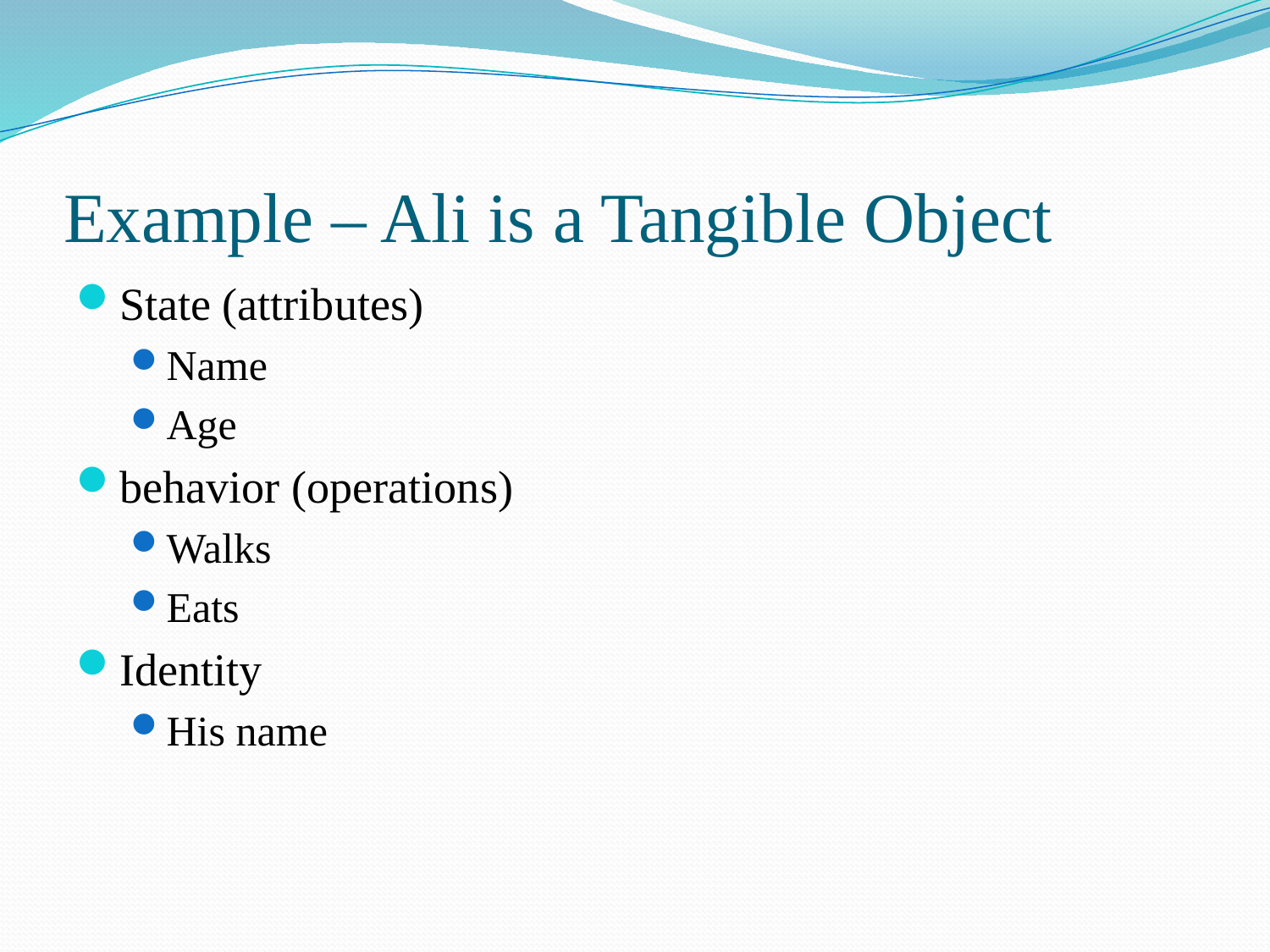

# Example – Ali is a Tangible Object
State (attributes)
Name
Age
behavior (operations)
Walks
Eats
Identity
His name